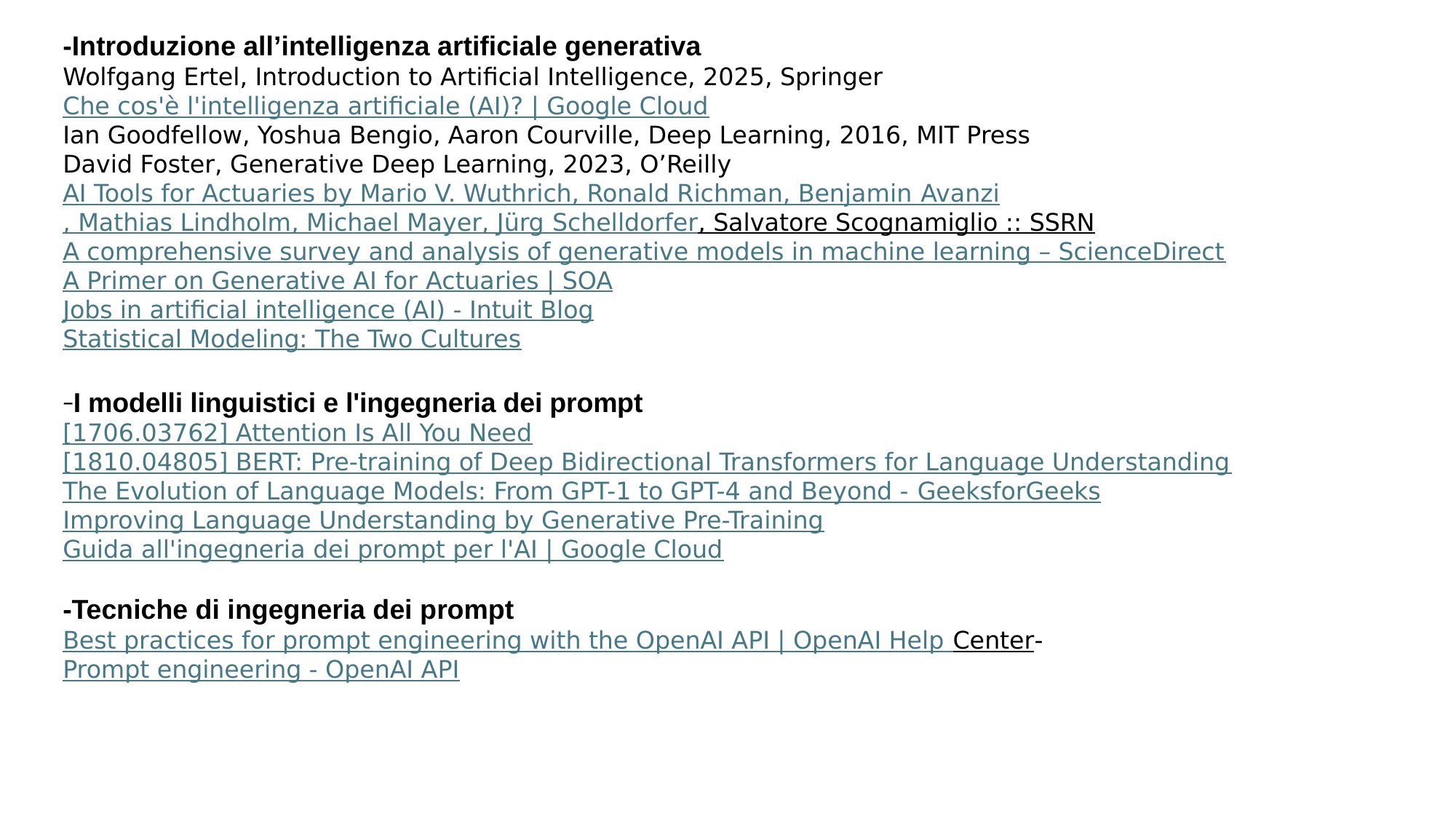

-Introduzione all’intelligenza artificiale generativa
Wolfgang Ertel, Introduction to Artificial Intelligence, 2025, Springer
Che cos'è l'intelligenza artificiale (AI)? | Google Cloud
Ian Goodfellow, Yoshua Bengio, Aaron Courville, Deep Learning, 2016, MIT Press
David Foster, Generative Deep Learning, 2023, O’Reilly
AI Tools for Actuaries by Mario V. Wuthrich, Ronald Richman, Benjamin Avanzi, Mathias Lindholm, Michael Mayer, Jürg Schelldorfer, Salvatore Scognamiglio :: SSRN
A comprehensive survey and analysis of generative models in machine learning – ScienceDirect
A Primer on Generative AI for Actuaries | SOA
Jobs in artificial intelligence (AI) - Intuit Blog
Statistical Modeling: The Two Cultures

-I modelli linguistici e l'ingegneria dei prompt
[1706.03762] Attention Is All You Need
[1810.04805] BERT: Pre-training of Deep Bidirectional Transformers for Language Understanding
The Evolution of Language Models: From GPT-1 to GPT-4 and Beyond - GeeksforGeeks
Improving Language Understanding by Generative Pre-Training
Guida all'ingegneria dei prompt per l'AI | Google Cloud

-Tecniche di ingegneria dei prompt
Best practices for prompt engineering with the OpenAI API | OpenAI Help Center-
Prompt engineering - OpenAI API